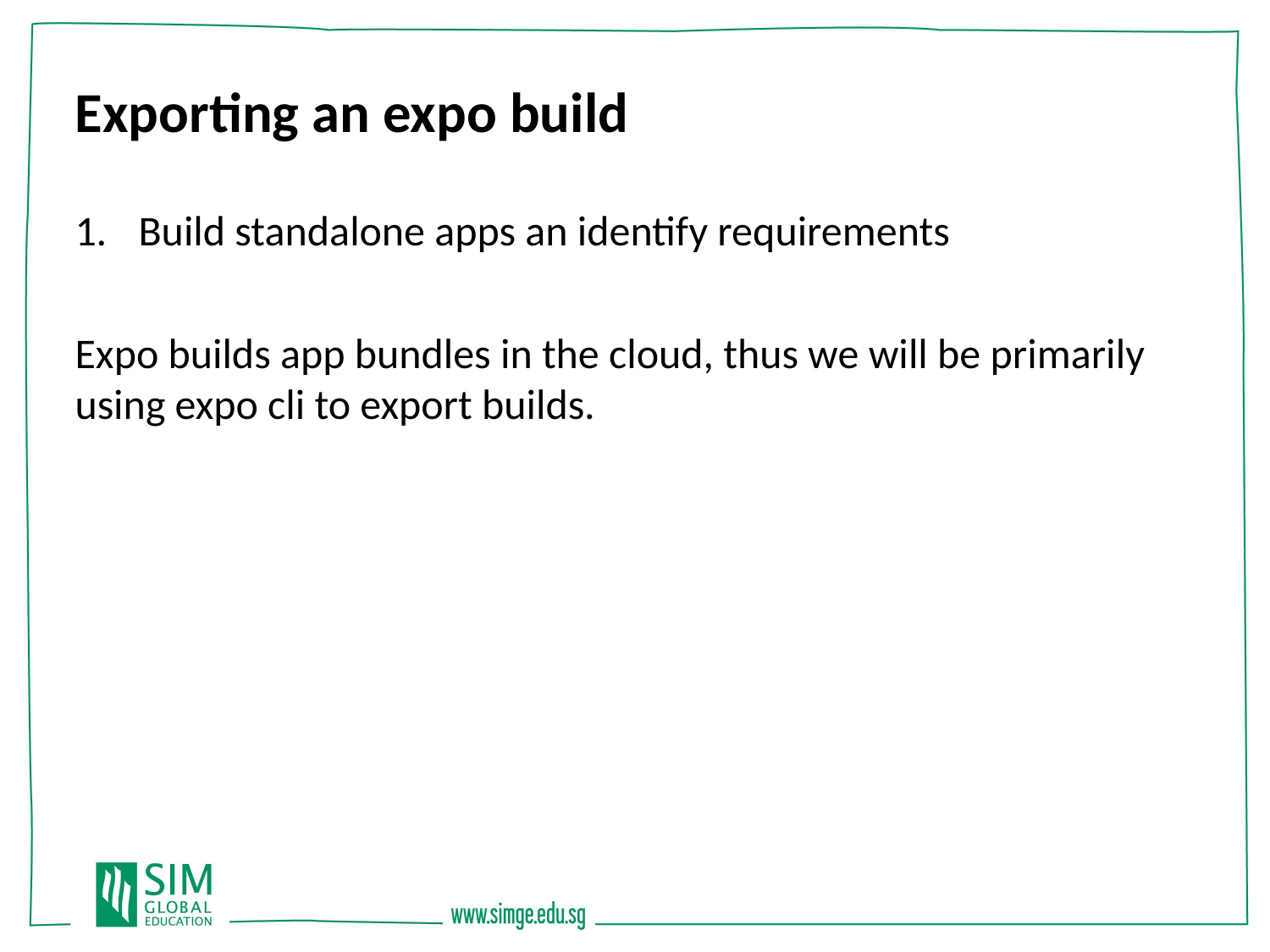

Exporting an expo build
Build standalone apps an identify requirements

Expo builds app bundles in the cloud, thus we will be primarily using expo cli to export builds.